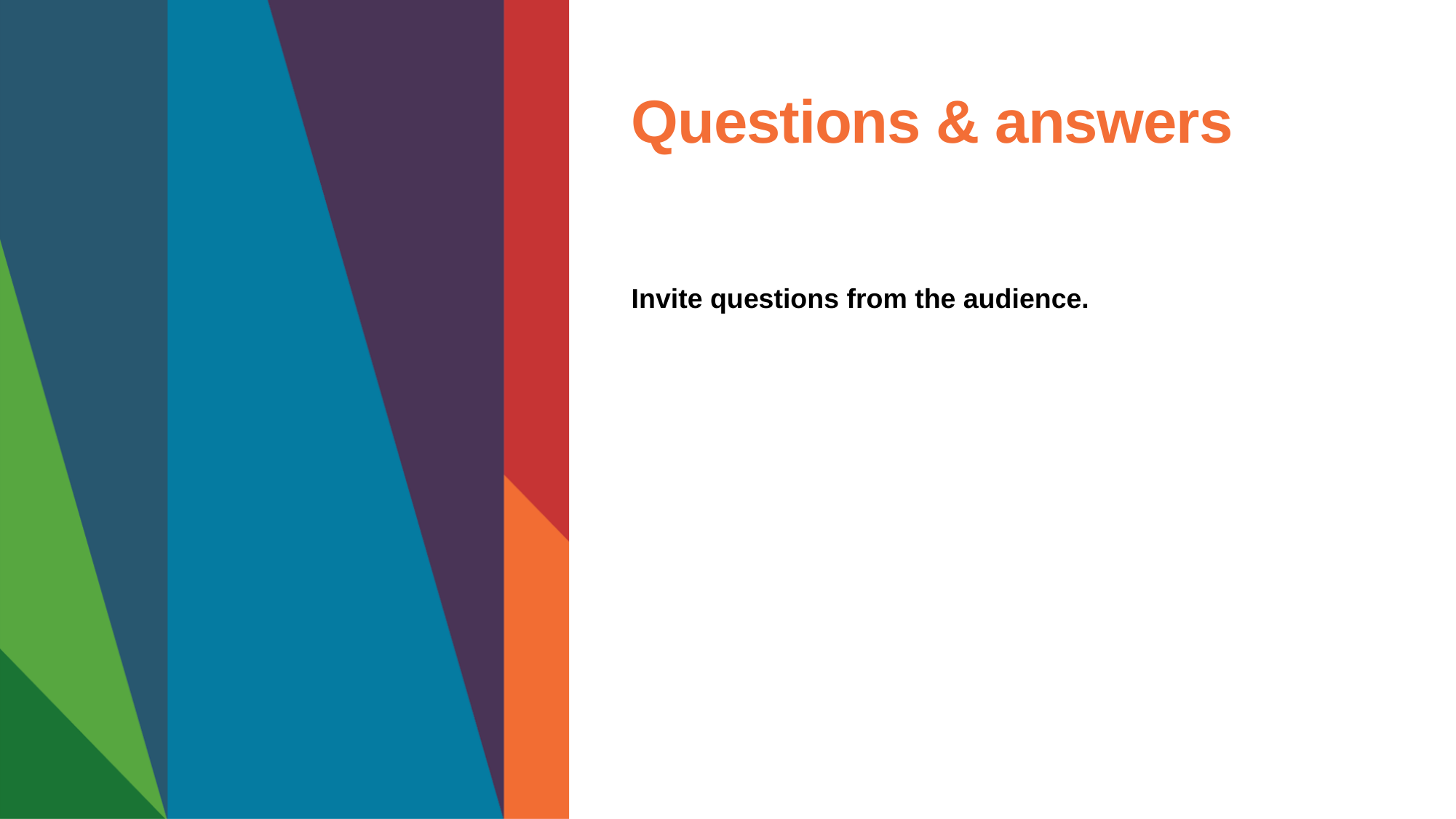

# Questions & answers

Invite questions from the audience.